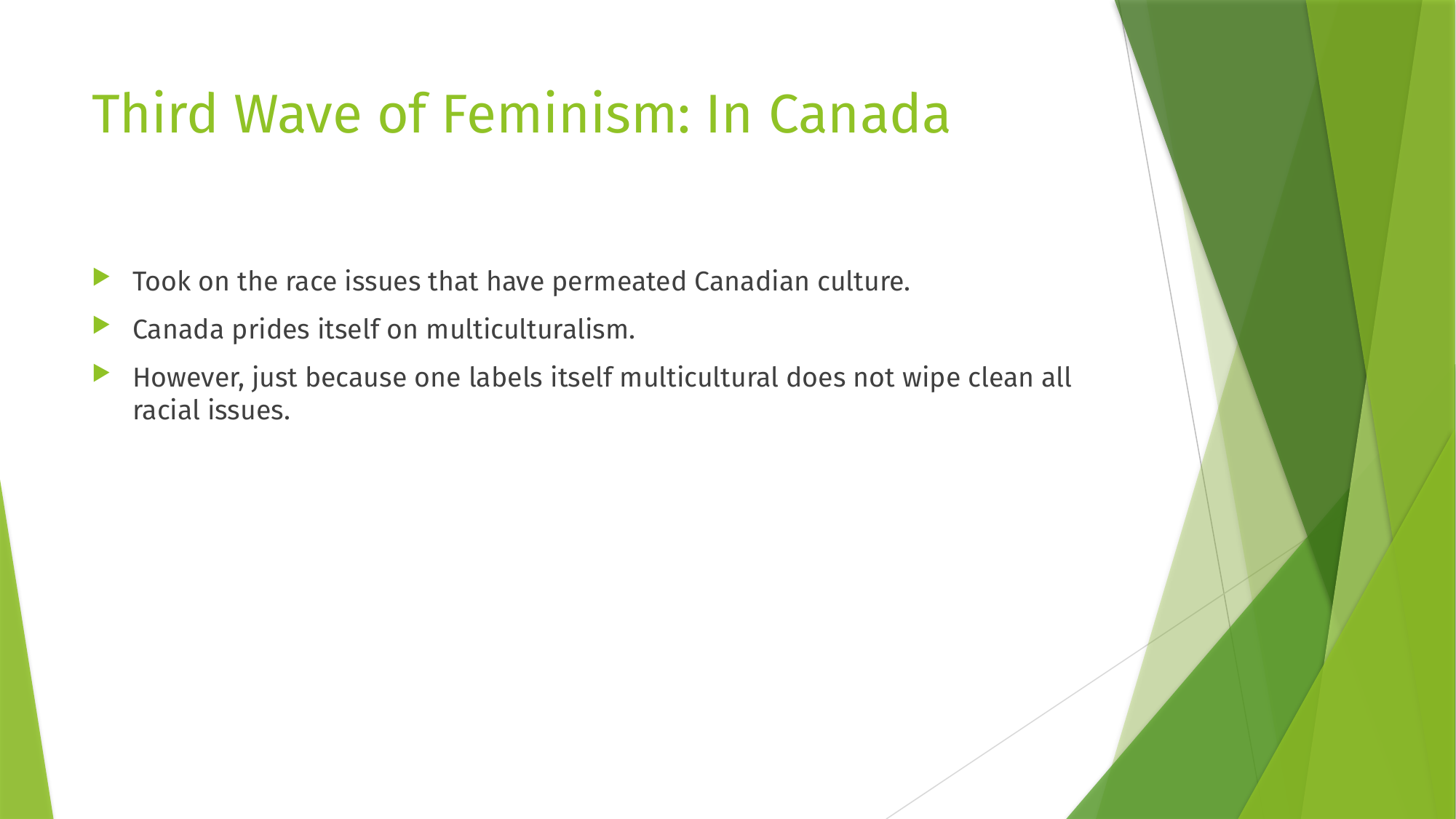

# Third Wave of Feminism: In Canada
Took on the race issues that have permeated Canadian culture.
Canada prides itself on multiculturalism.
However, just because one labels itself multicultural does not wipe clean all racial issues.